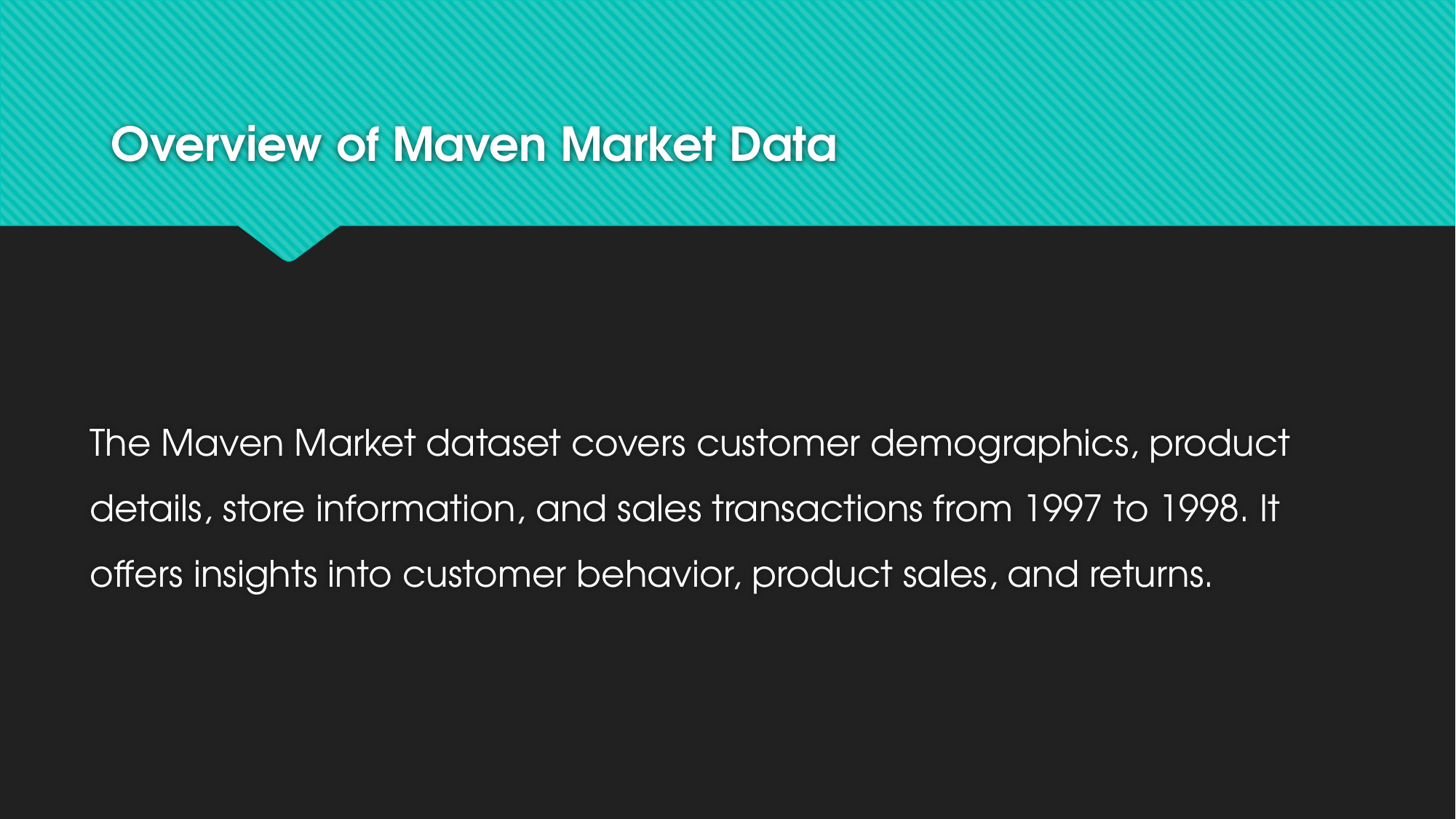

# Overview of Maven Market Data
The Maven Market dataset covers customer demographics, product details, store information, and sales transactions from 1997 to 1998. It offers insights into customer behavior, product sales, and returns.